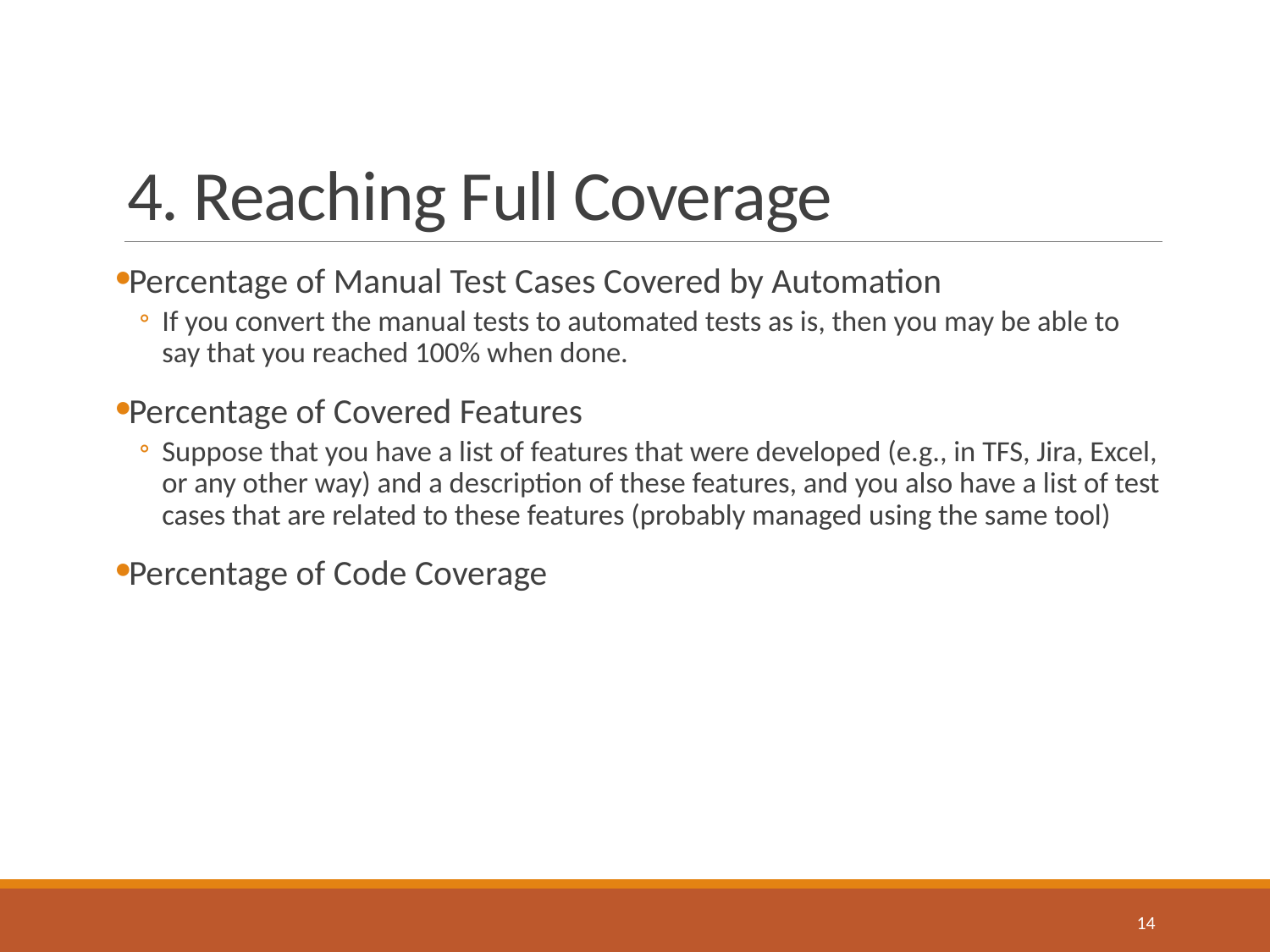

# 4. Reaching Full Coverage
Percentage of Manual Test Cases Covered by Automation
If you convert the manual tests to automated tests as is, then you may be able to say that you reached 100% when done.
Percentage of Covered Features
Suppose that you have a list of features that were developed (e.g., in TFS, Jira, Excel, or any other way) and a description of these features, and you also have a list of test cases that are related to these features (probably managed using the same tool)
Percentage of Code Coverage

14